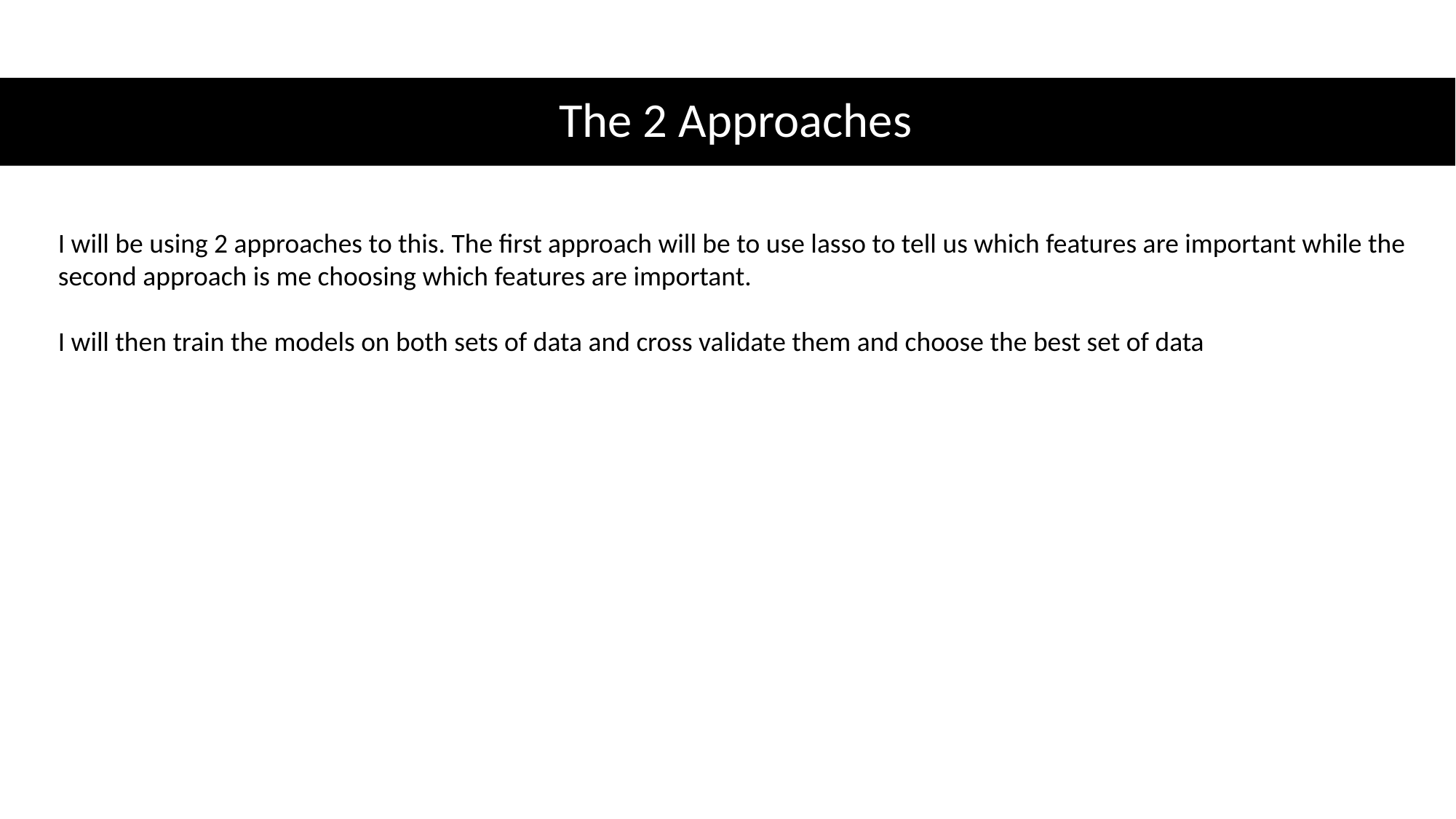

# The 2 Approaches

I will be using 2 approaches to this. The first approach will be to use lasso to tell us which features are important while the second approach is me choosing which features are important.
I will then train the models on both sets of data and cross validate them and choose the best set of data